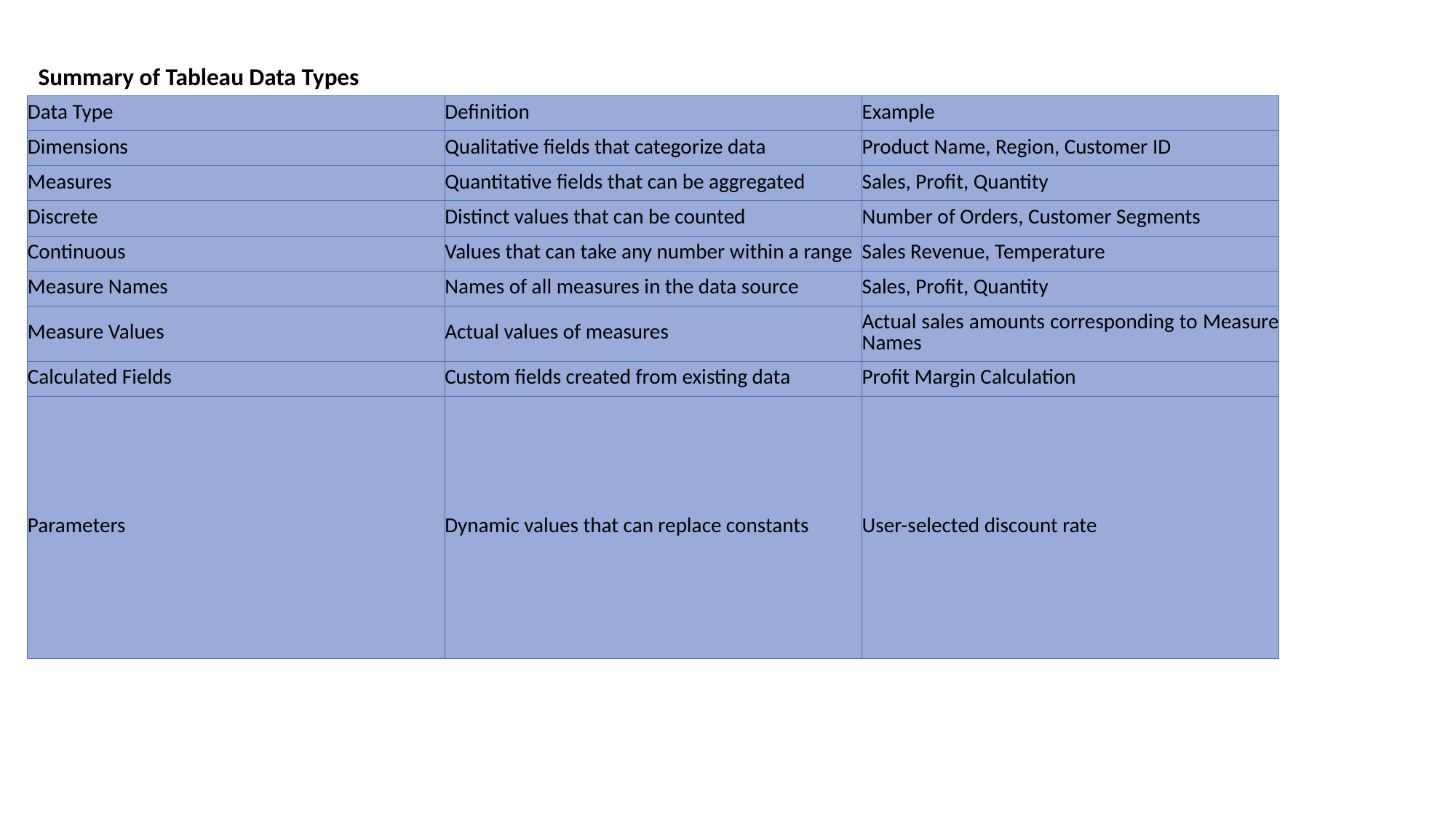

Summary of Tableau Data Types
| Data Type | Definition | Example |
| --- | --- | --- |
| Dimensions | Qualitative fields that categorize data | Product Name, Region, Customer ID |
| Measures | Quantitative fields that can be aggregated | Sales, Profit, Quantity |
| Discrete | Distinct values that can be counted | Number of Orders, Customer Segments |
| Continuous | Values that can take any number within a range | Sales Revenue, Temperature |
| Measure Names | Names of all measures in the data source | Sales, Profit, Quantity |
| Measure Values | Actual values of measures | Actual sales amounts corresponding to Measure Names |
| Calculated Fields | Custom fields created from existing data | Profit Margin Calculation |
| Parameters | Dynamic values that can replace constants | User-selected discount rate |